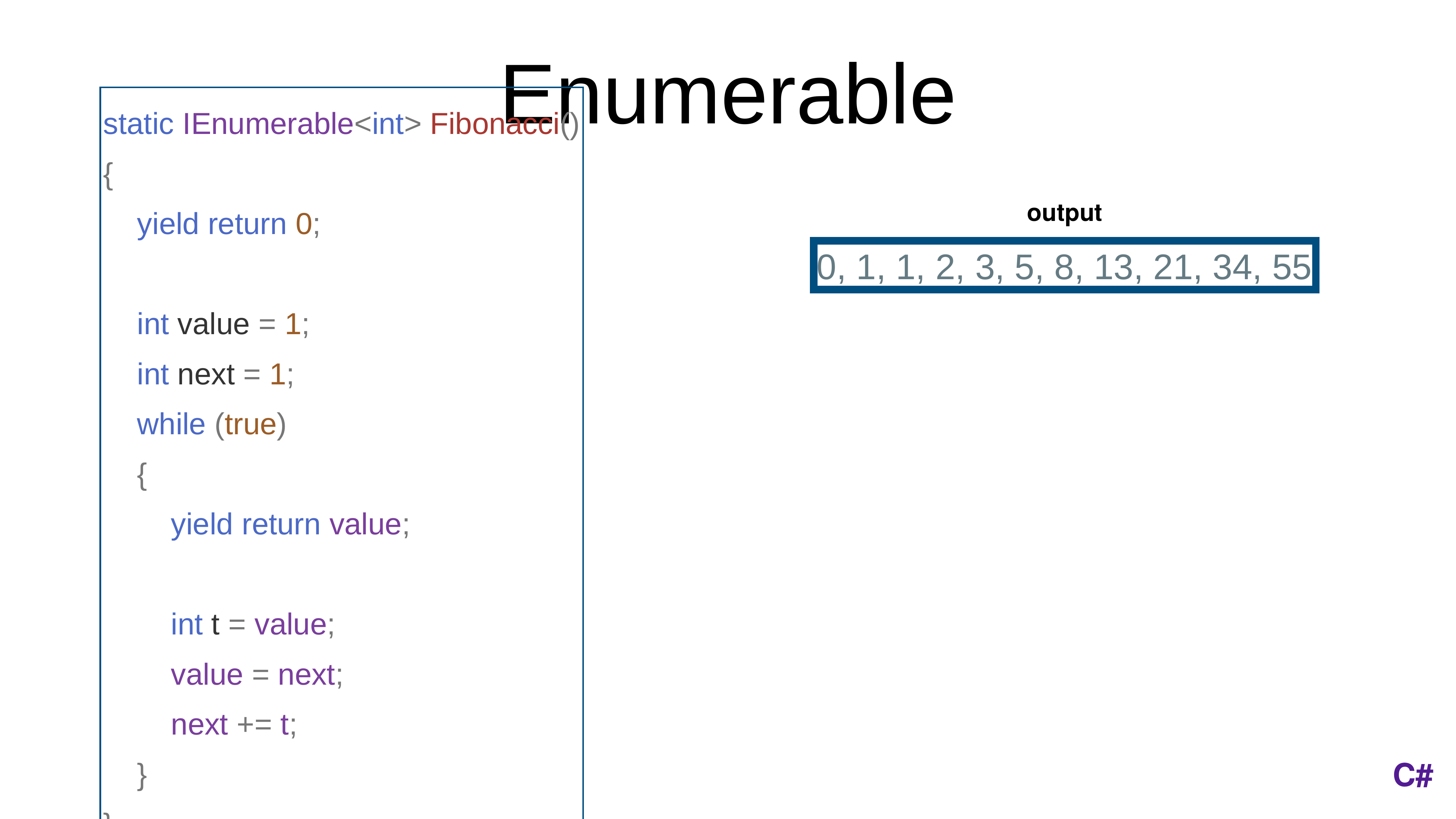

# Enumerable
output
static IEnumerable<int> Fibonacci()
{
    yield return 0;

    int value = 1;
    int next = 1;
    while (true)
    {
        yield return value;

        int t = value;
        value = next;
        next += t;
    }
}
0, 1, 1, 2, 3, 5, 8, 13, 21, 34, 55
C#